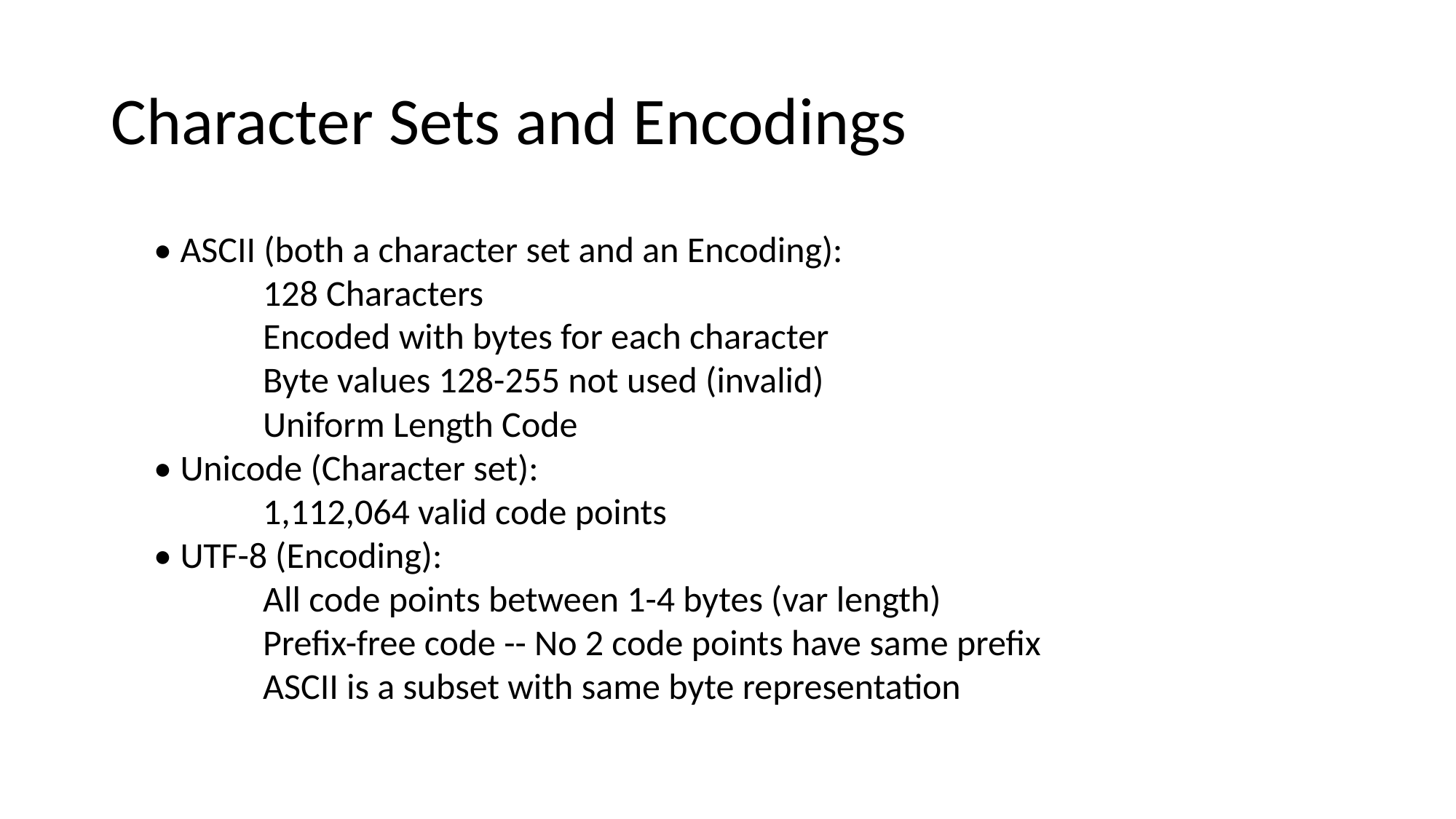

# Character Sets and Encodings
• ASCII (both a character set and an Encoding):
	128 Characters
 	Encoded with bytes for each character
	Byte values 128-255 not used (invalid)
	Uniform Length Code
• Unicode (Character set):
	1,112,064 valid code points
• UTF-8 (Encoding):
	All code points between 1-4 bytes (var length)
	Prefix-free code -- No 2 code points have same prefix
	ASCII is a subset with same byte representation